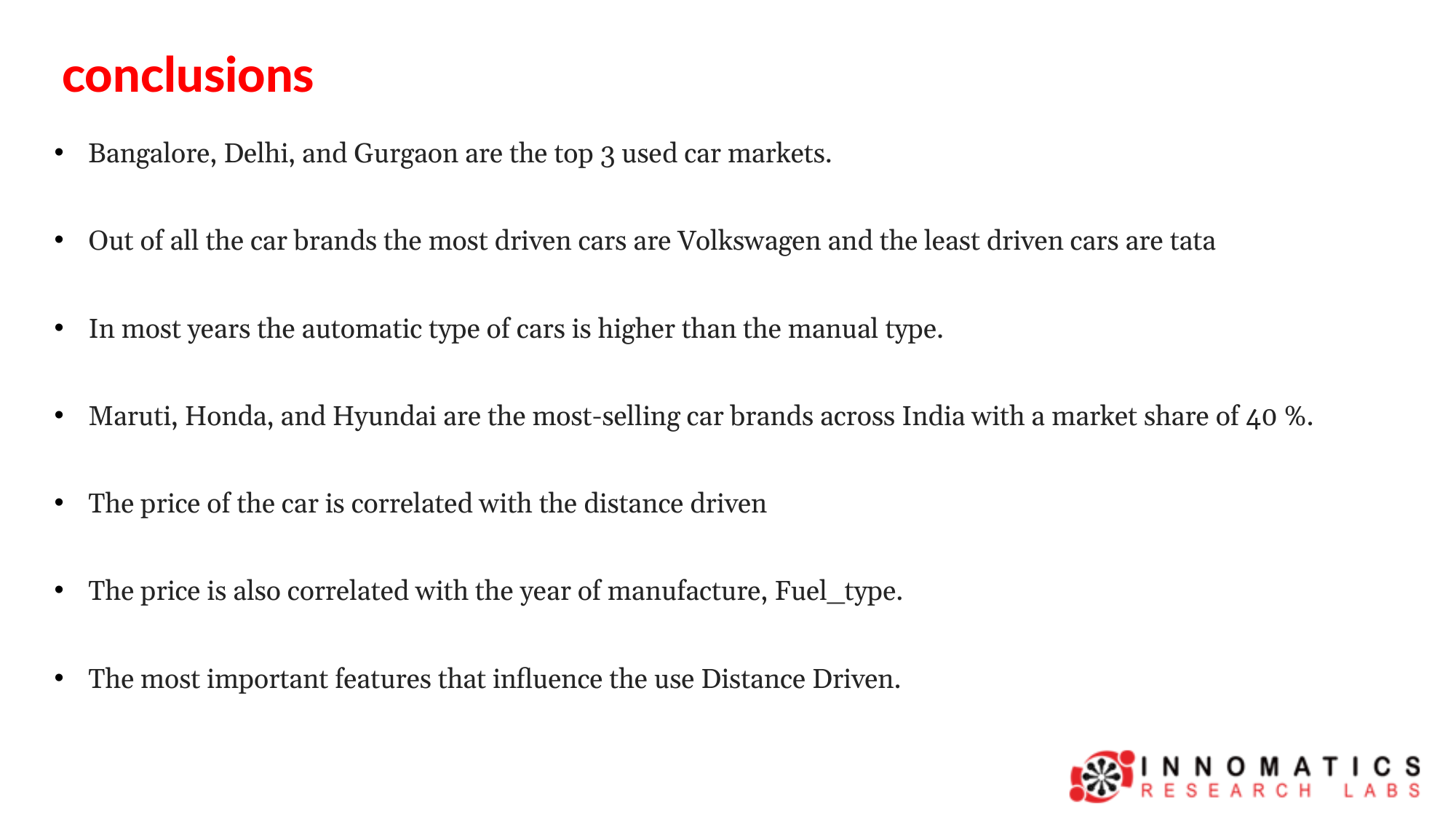

conclusions
Bangalore, Delhi, and Gurgaon are the top 3 used car markets.
Out of all the car brands the most driven cars are Volkswagen and the least driven cars are tata
In most years the automatic type of cars is higher than the manual type.
Maruti, Honda, and Hyundai are the most-selling car brands across India with a market share of 40 %.
The price of the car is correlated with the distance driven
The price is also correlated with the year of manufacture, Fuel_type.
The most important features that influence the use Distance Driven.